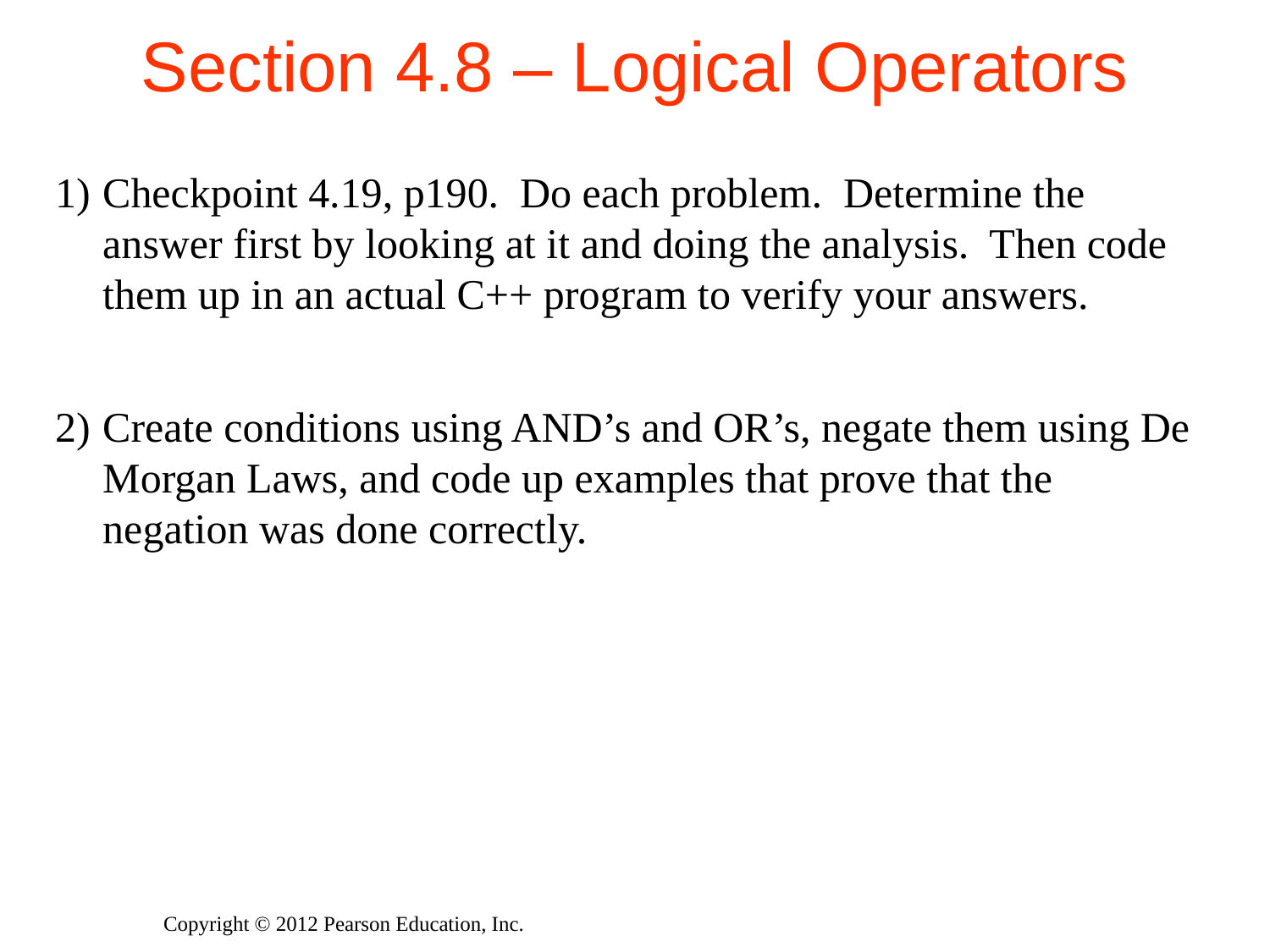

# Section 4.8 – Logical Operators
Checkpoint 4.19, p190.  Do each problem.  Determine the answer first by looking at it and doing the analysis.  Then code them up in an actual C++ program to verify your answers.
Create conditions using AND’s and OR’s, negate them using De Morgan Laws, and code up examples that prove that the negation was done correctly.